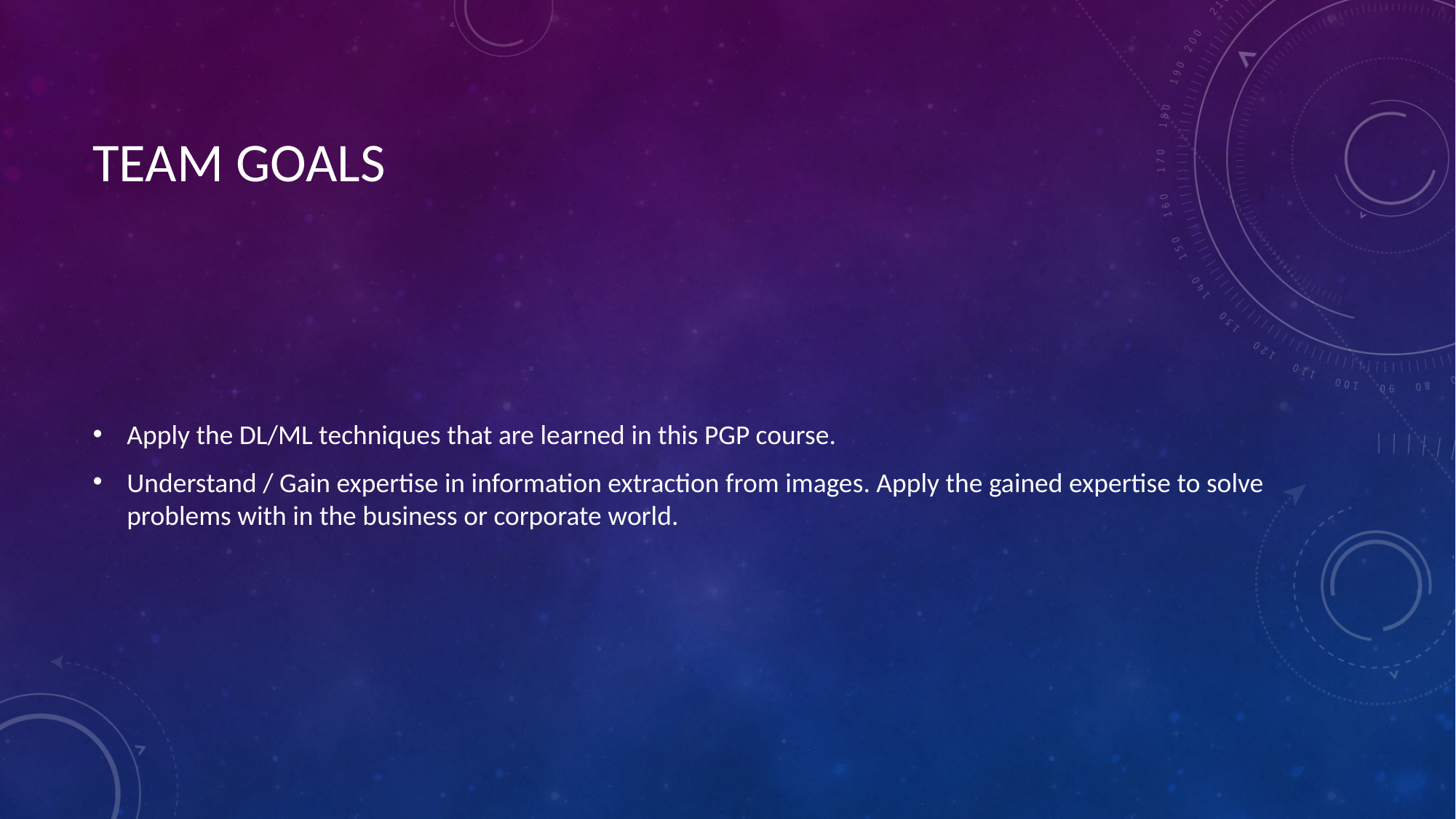

# Team goals
Apply the DL/ML techniques that are learned in this PGP course.
Understand / Gain expertise in information extraction from images. Apply the gained expertise to solve problems with in the business or corporate world.